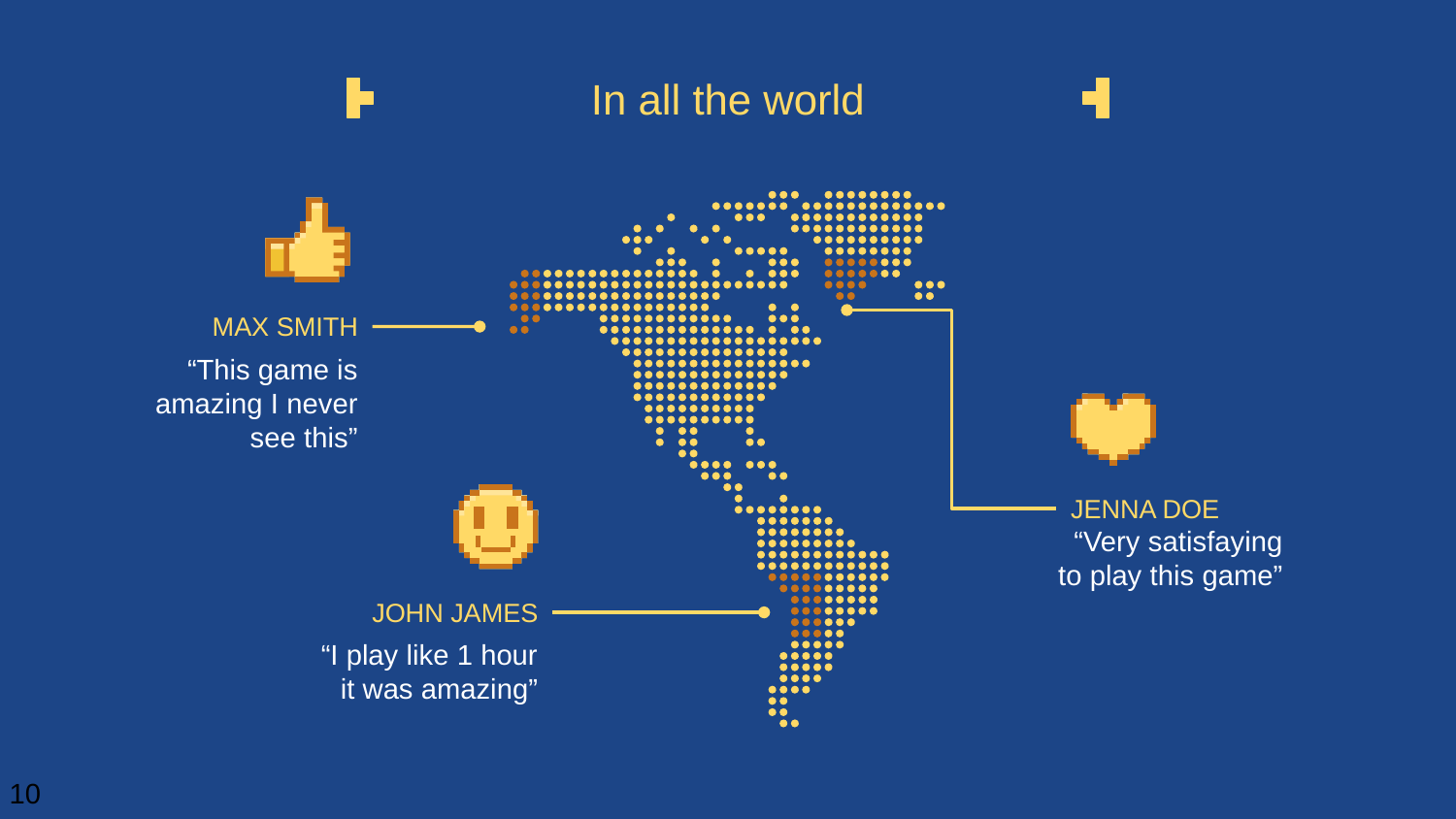

# In all the world

MAX SMITH
“This game is amazing I never see this”

JENNA DOE

“Very satisfaying to play this game”
JOHN JAMES
“I play like 1 hour it was amazing”
10